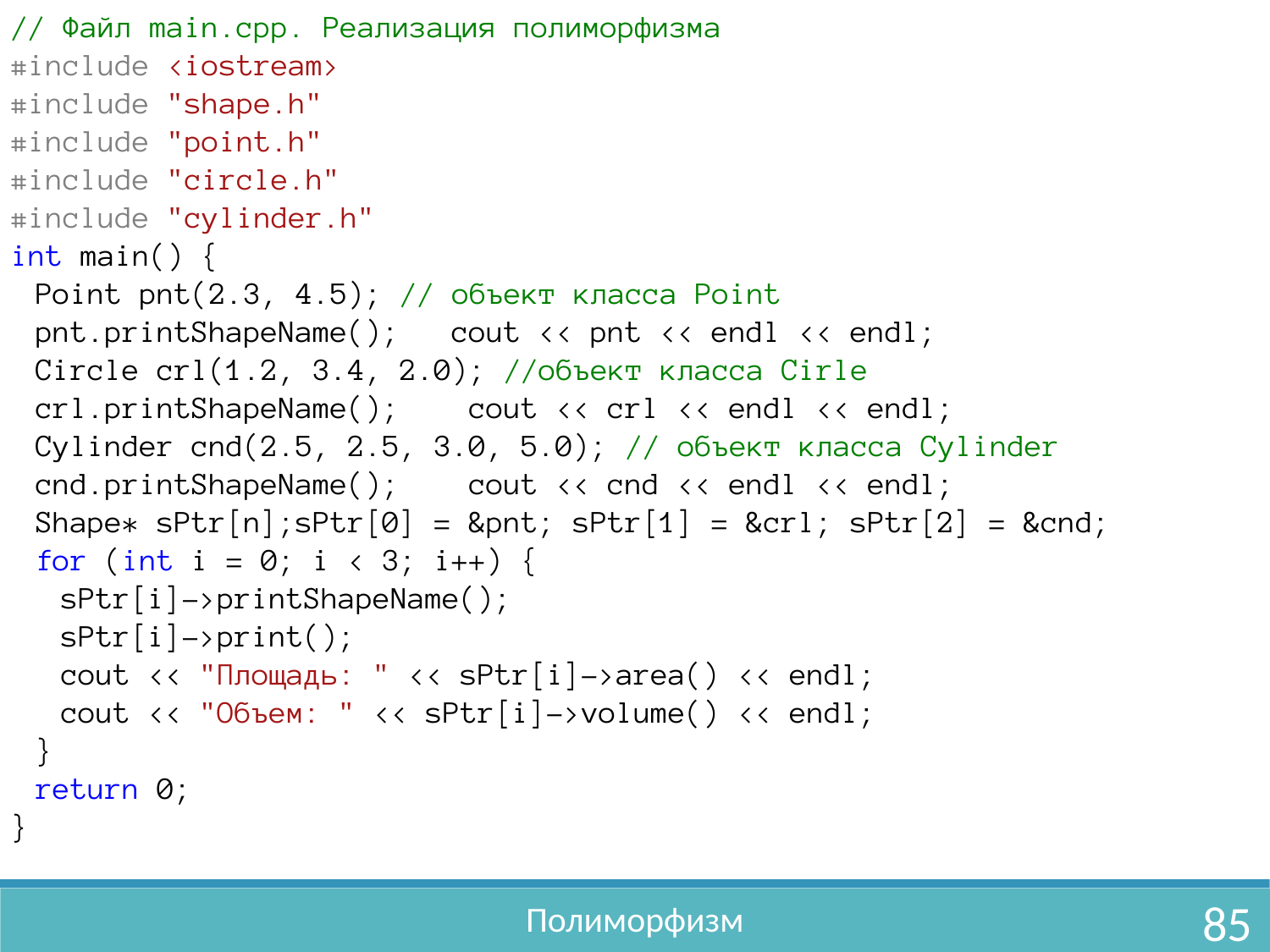

// Файл main.cpp. Реализация полиморфизма
#include <iostream>
#include "shape.h"
#include "point.h"
#include "circle.h"
#include "cylinder.h"
int main() {
	Point pnt(2.3, 4.5); // объект класса Point
	pnt.printShapeName();   cout << pnt << endl << endl;
	Circle crl(1.2, 3.4, 2.0); //объект класса Cirle
	crl.printShapeName();    cout << crl << endl << endl;
	Cylinder cnd(2.5, 2.5, 3.0, 5.0); // объект класса Cylinder
	cnd.printShapeName();    cout << cnd << endl << endl;
	Shape* sPtr[n];sPtr[0] = &pnt; sPtr[1] = &crl; sPtr[2] = &cnd;
	for (int i = 0; i < 3; i++) {
		sPtr[i]->printShapeName();
		sPtr[i]->print();
		cout << "Площадь: " << sPtr[i]->area() << endl;
		cout << "Объем: " << sPtr[i]->volume() << endl;
	}
	return 0;
}
Полиморфизм
85